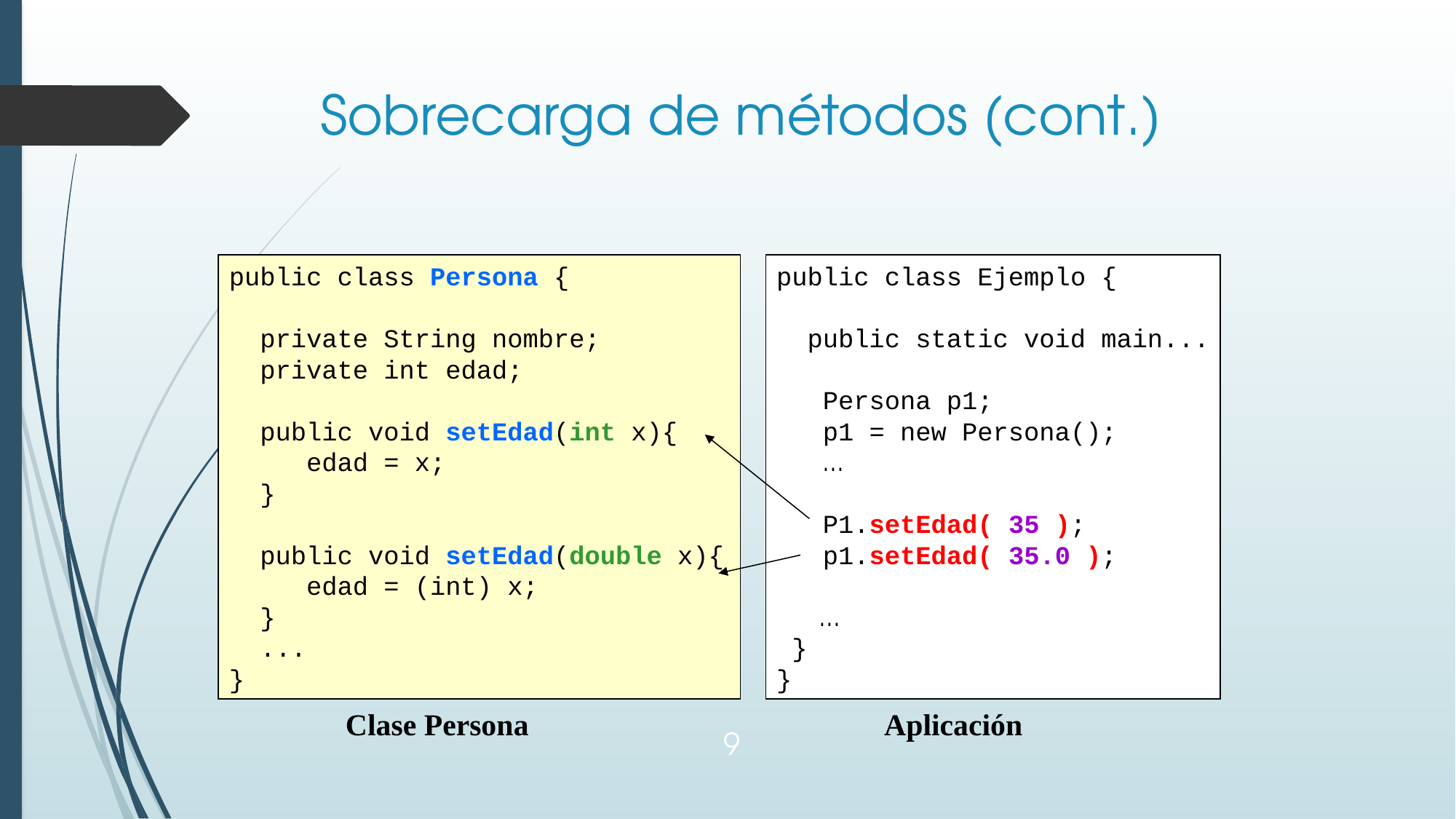

# Sobrecarga de métodos (cont.)
public class Persona {

  private String nombre;
  private int edad;

  public void setEdad(int x){
     edad = x;
  }

  public void setEdad(double x){
     edad = (int) x;
  }
  ...
}
public class Ejemplo {

  public static void main...

   Persona p1;
   p1 = new Persona();
   ...

   P1.setEdad( 35 );
   p1.setEdad( 35.0 );

      ...
 }
}

Clase Persona
Aplicación
9